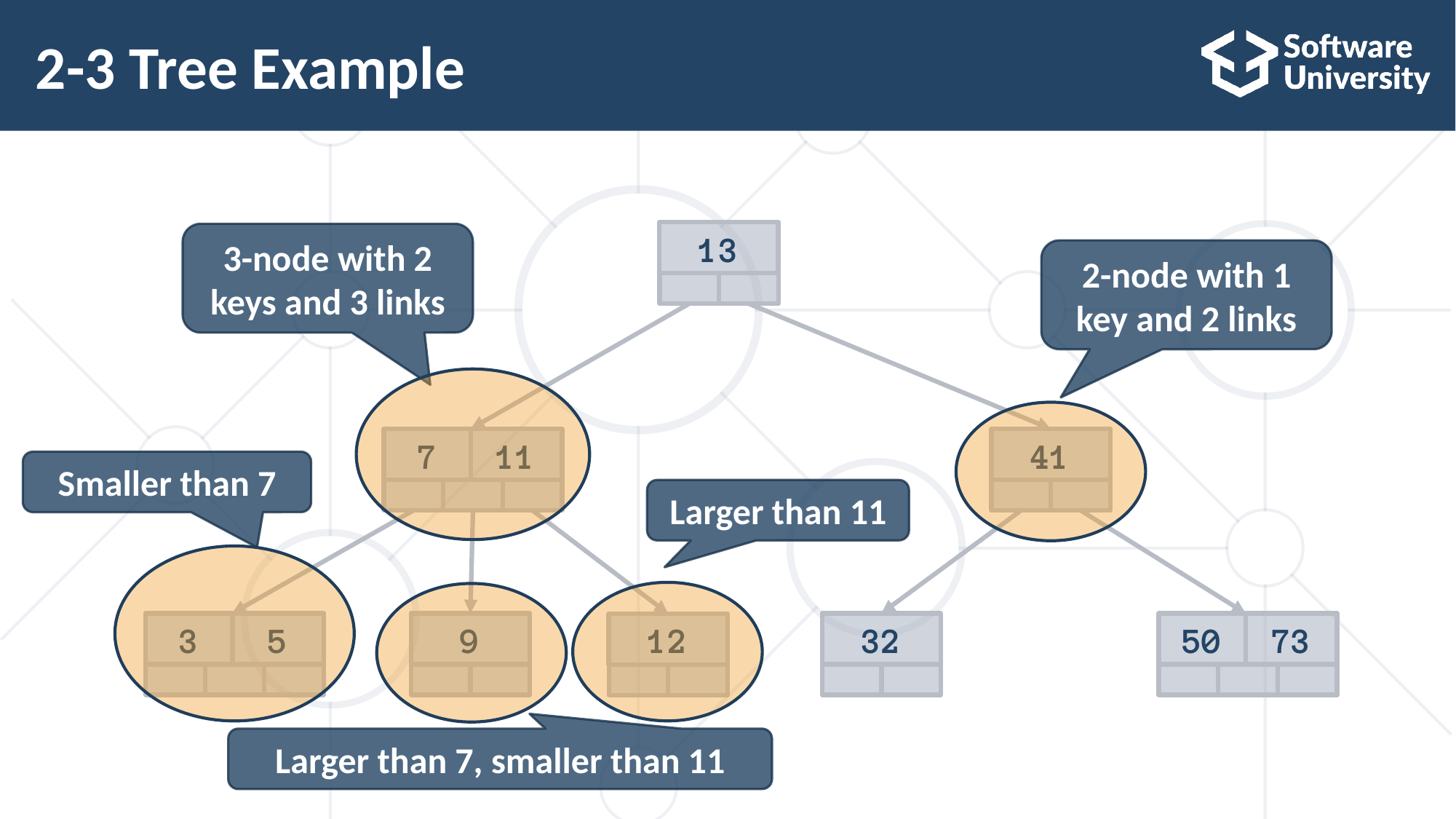

# 2-3 Tree Example
13
3-node with 2 keys and 3 links
2-node with 1 key and 2 links

7
11
41
Smaller than 7
Larger than 11

32
50
73
3
5
9
12

Larger than 7, smaller than 11